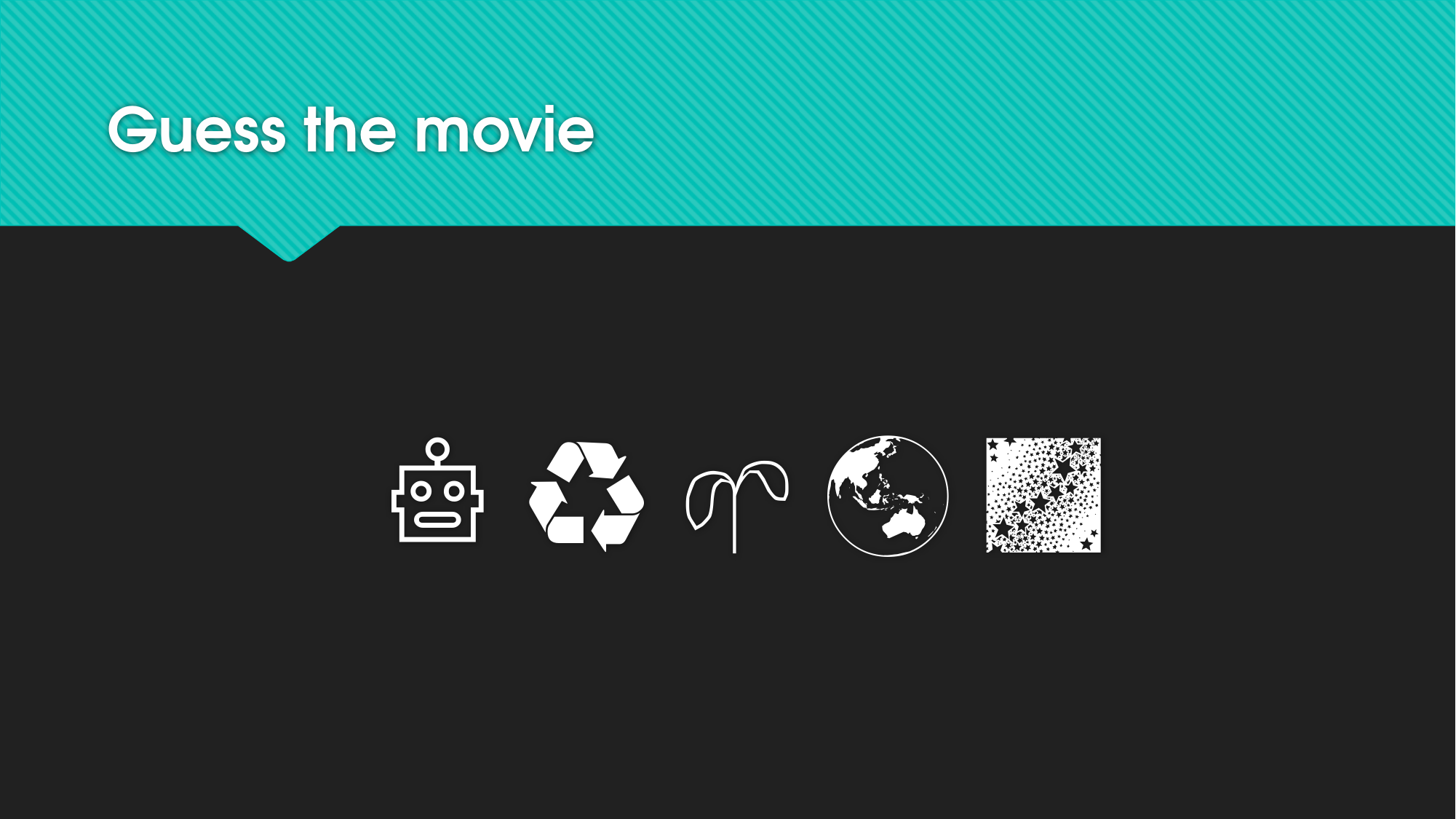

# Guess the movie
 🤖 ♻️ 🌱 🌏 🌌